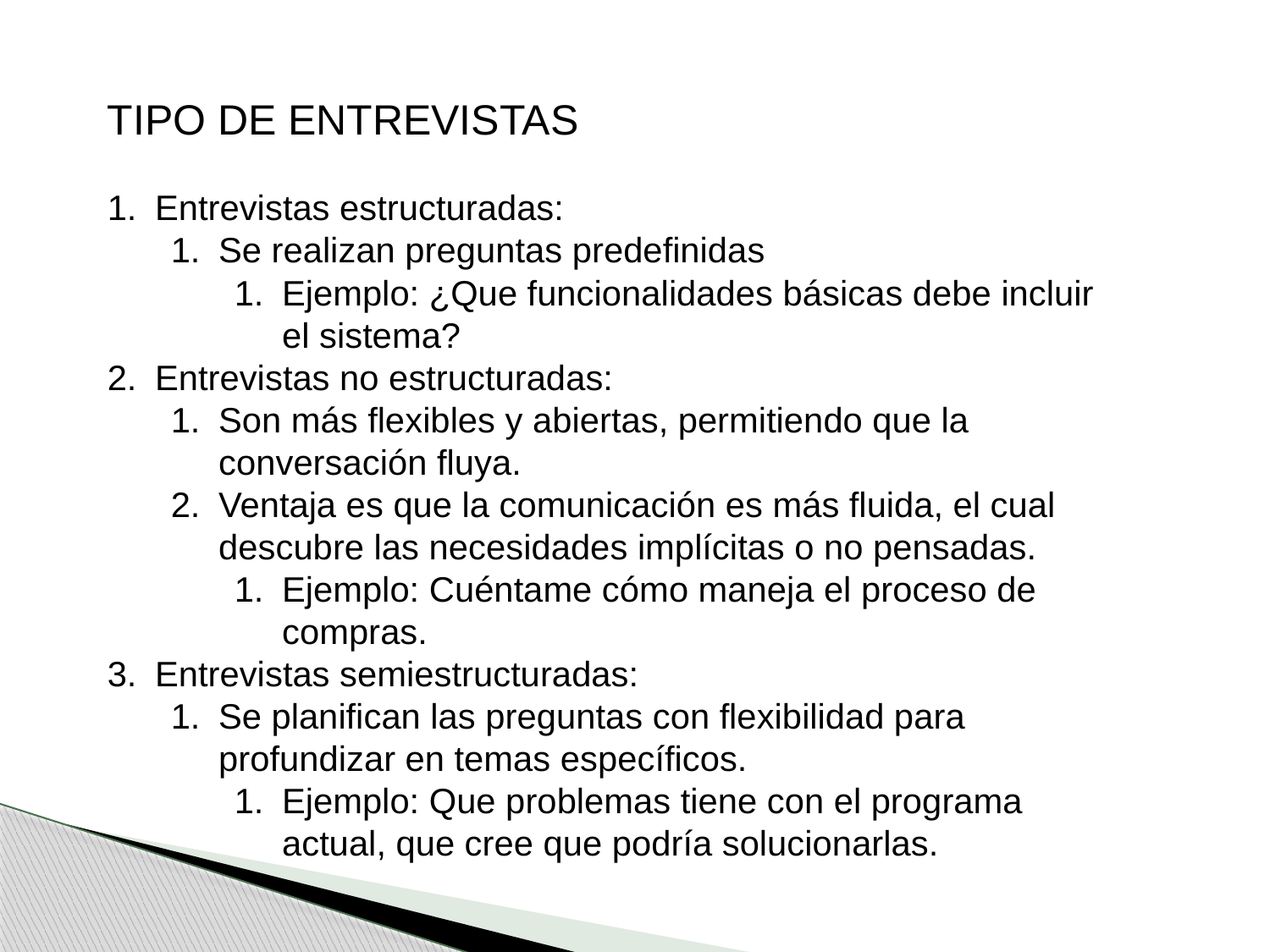

TIPO DE ENTREVISTAS

Entrevistas estructuradas:
Se realizan preguntas predefinidas
Ejemplo: ¿Que funcionalidades básicas debe incluir el sistema?
Entrevistas no estructuradas:
Son más flexibles y abiertas, permitiendo que la conversación fluya.
Ventaja es que la comunicación es más fluida, el cual descubre las necesidades implícitas o no pensadas.
Ejemplo: Cuéntame cómo maneja el proceso de compras.
Entrevistas semiestructuradas:
Se planifican las preguntas con flexibilidad para profundizar en temas específicos.
Ejemplo: Que problemas tiene con el programa actual, que cree que podría solucionarlas.